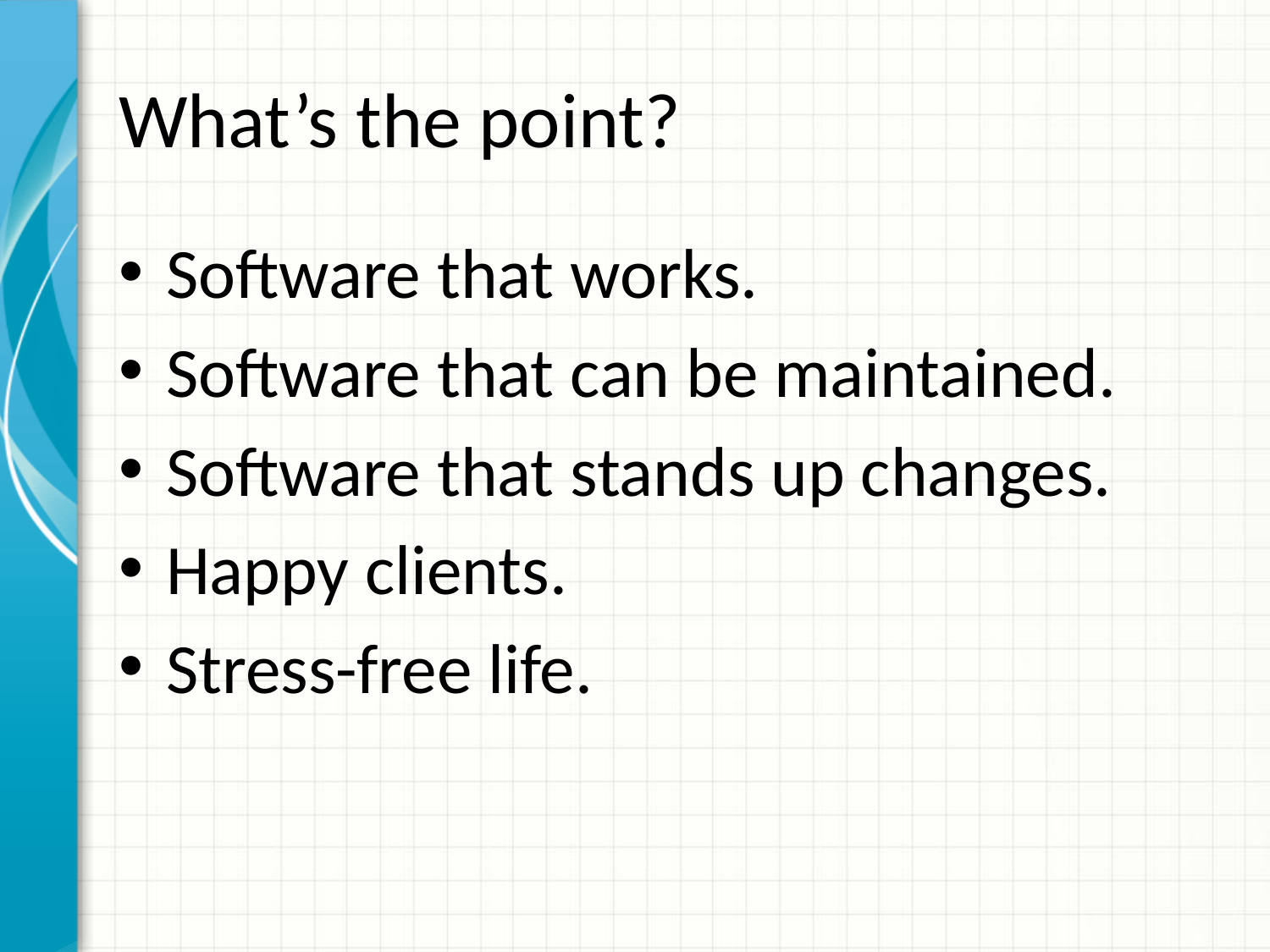

# What’s the point?
Software that works.
Software that can be maintained.
Software that stands up changes.
Happy clients.
Stress-free life.